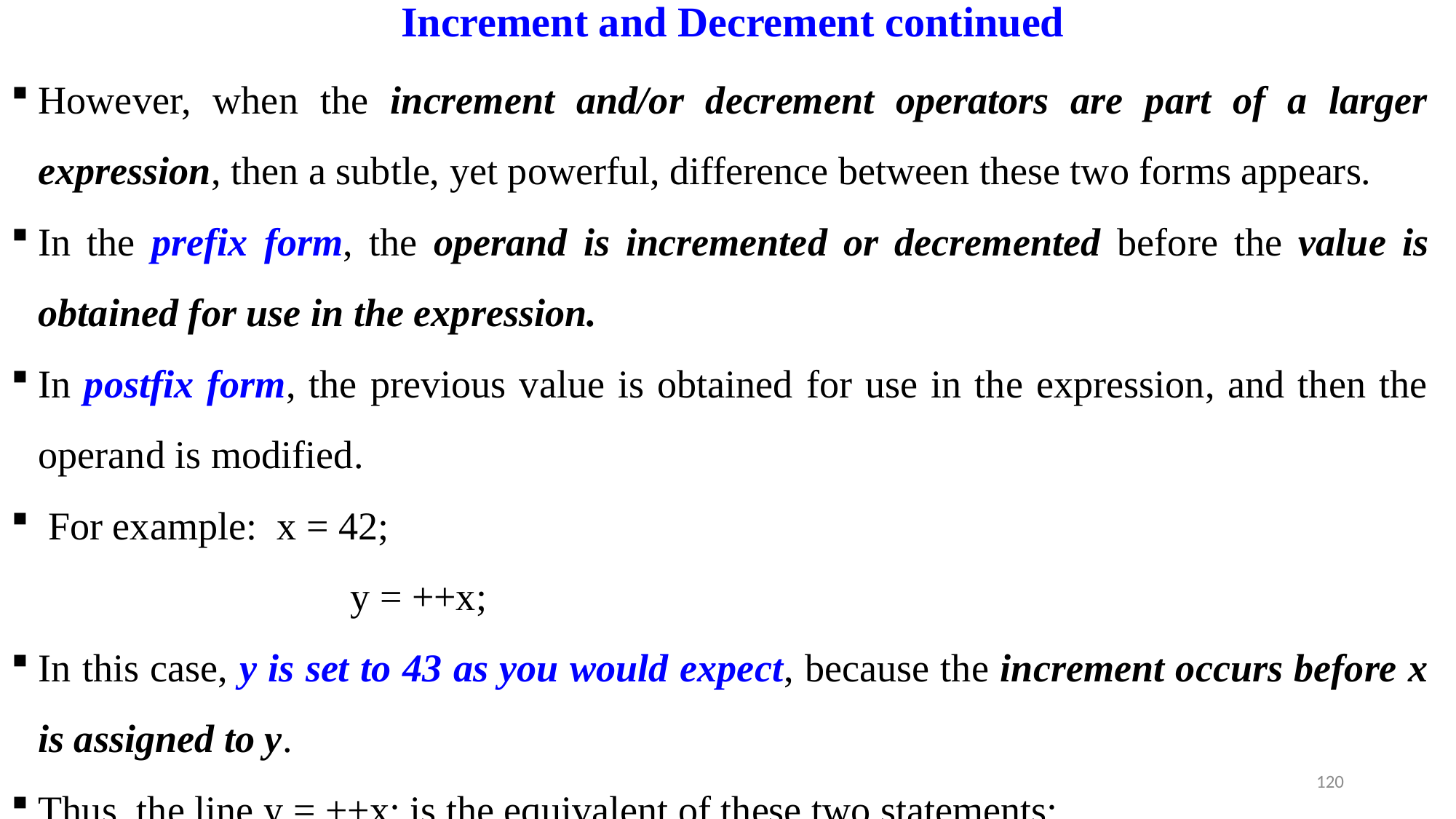

# Increment and Decrement continued
However, when the increment and/or decrement operators are part of a larger expression, then a subtle, yet powerful, difference between these two forms appears.
In the prefix form, the operand is incremented or decremented before the value is obtained for use in the expression.
In postfix form, the previous value is obtained for use in the expression, and then the operand is modified.
 For example:  x = 42;
			    y = ++x;
In this case, y is set to 43 as you would expect, because the increment occurs before x is assigned to y.
Thus, the line y = ++x; is the equivalent of these two statements:
120